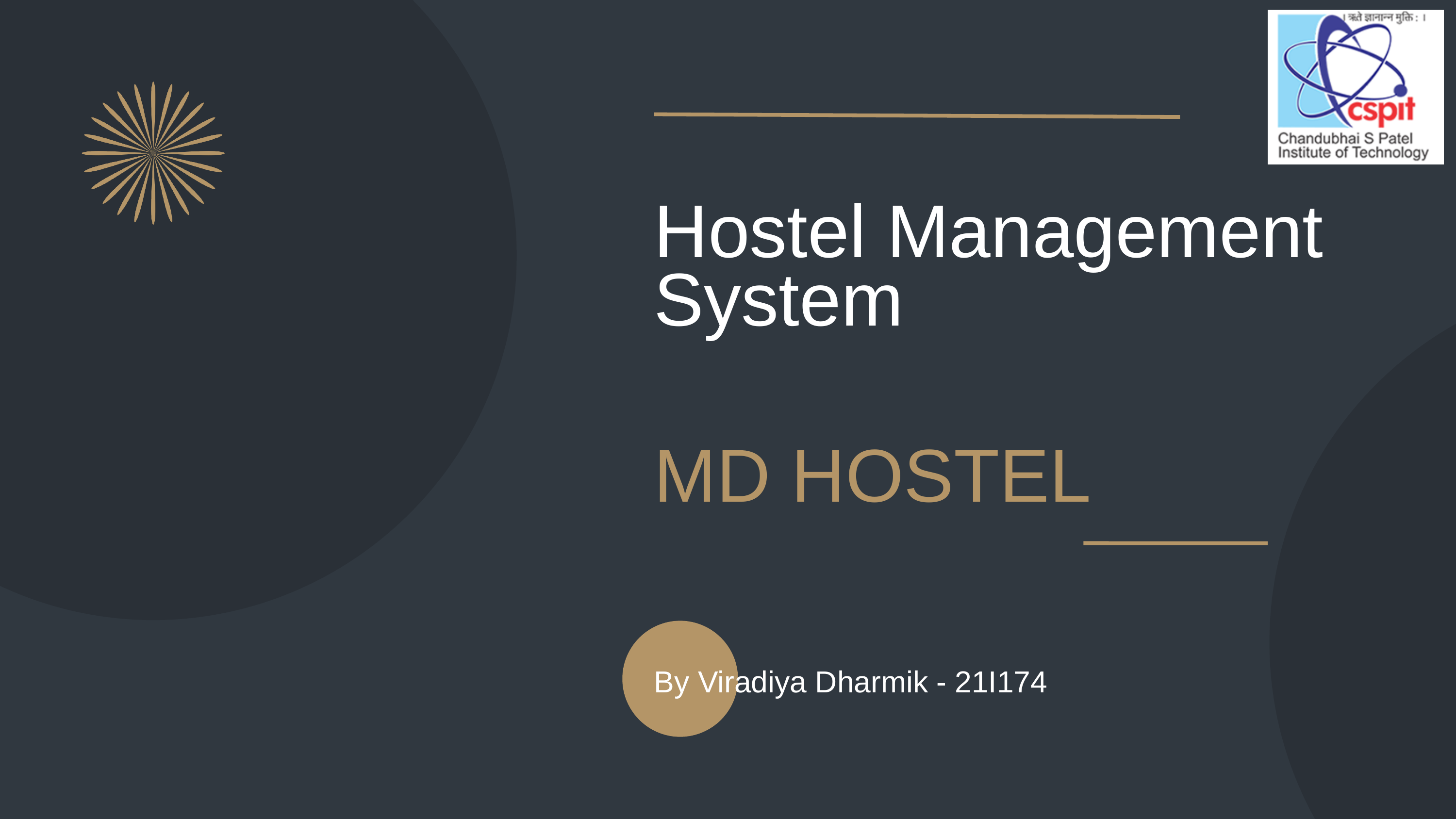

Hostel Management System

MD HOSTEL

By Viradiya Dharmik - 21I174